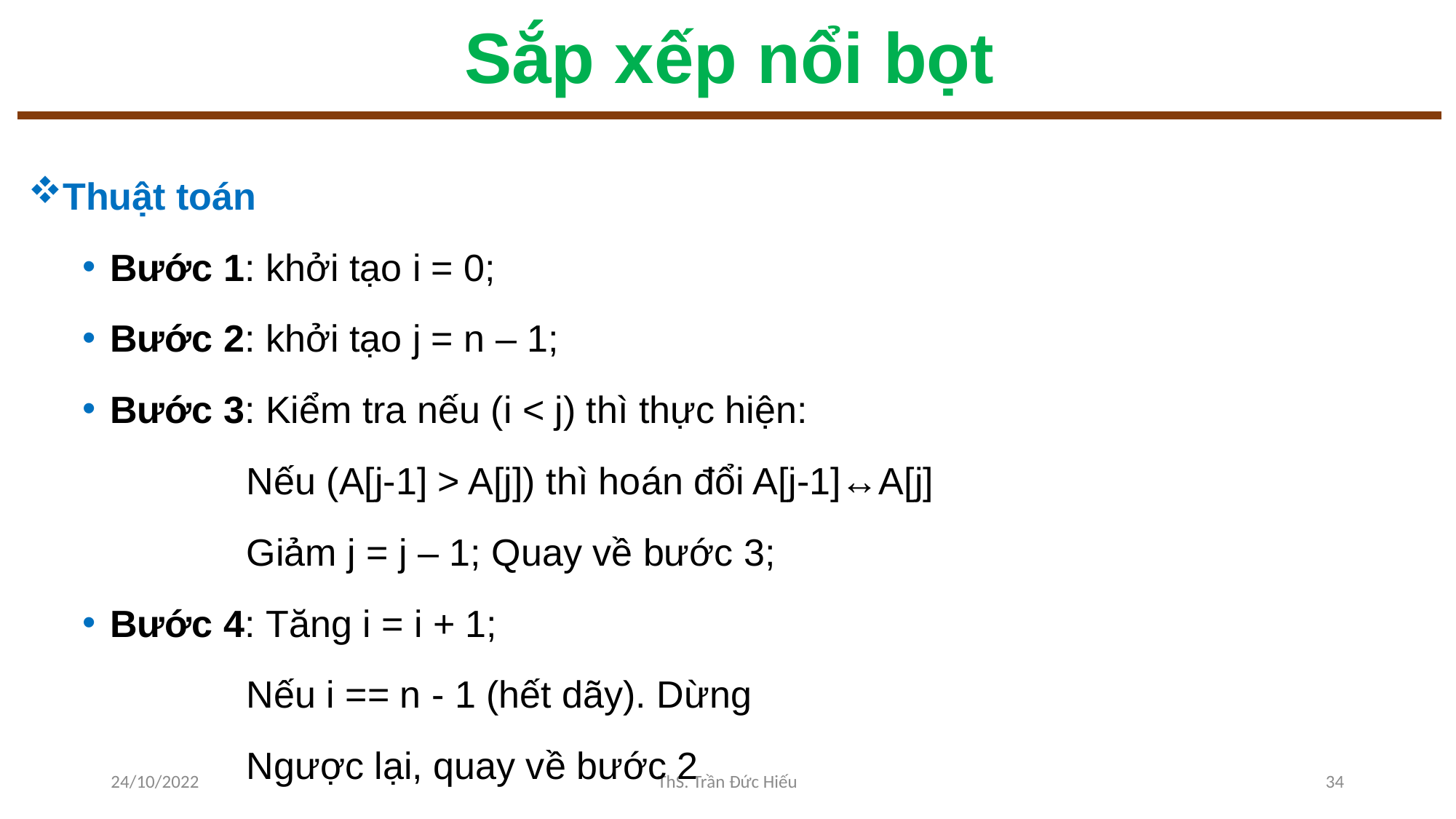

# Sắp xếp nổi bọt
Thuật toán
Bước 1: khởi tạo i = 0;
Bước 2: khởi tạo j = n – 1;
Bước 3: Kiểm tra nếu (i < j) thì thực hiện:
Nếu (A[j-1] > A[j]) thì hoán đổi A[j-1]↔A[j]
Giảm j = j – 1; Quay về bước 3;
Bước 4: Tăng i = i + 1;
Nếu i == n - 1 (hết dãy). Dừng
Ngược lại, quay về bước 2
24/10/2022
ThS. Trần Đức Hiếu
34